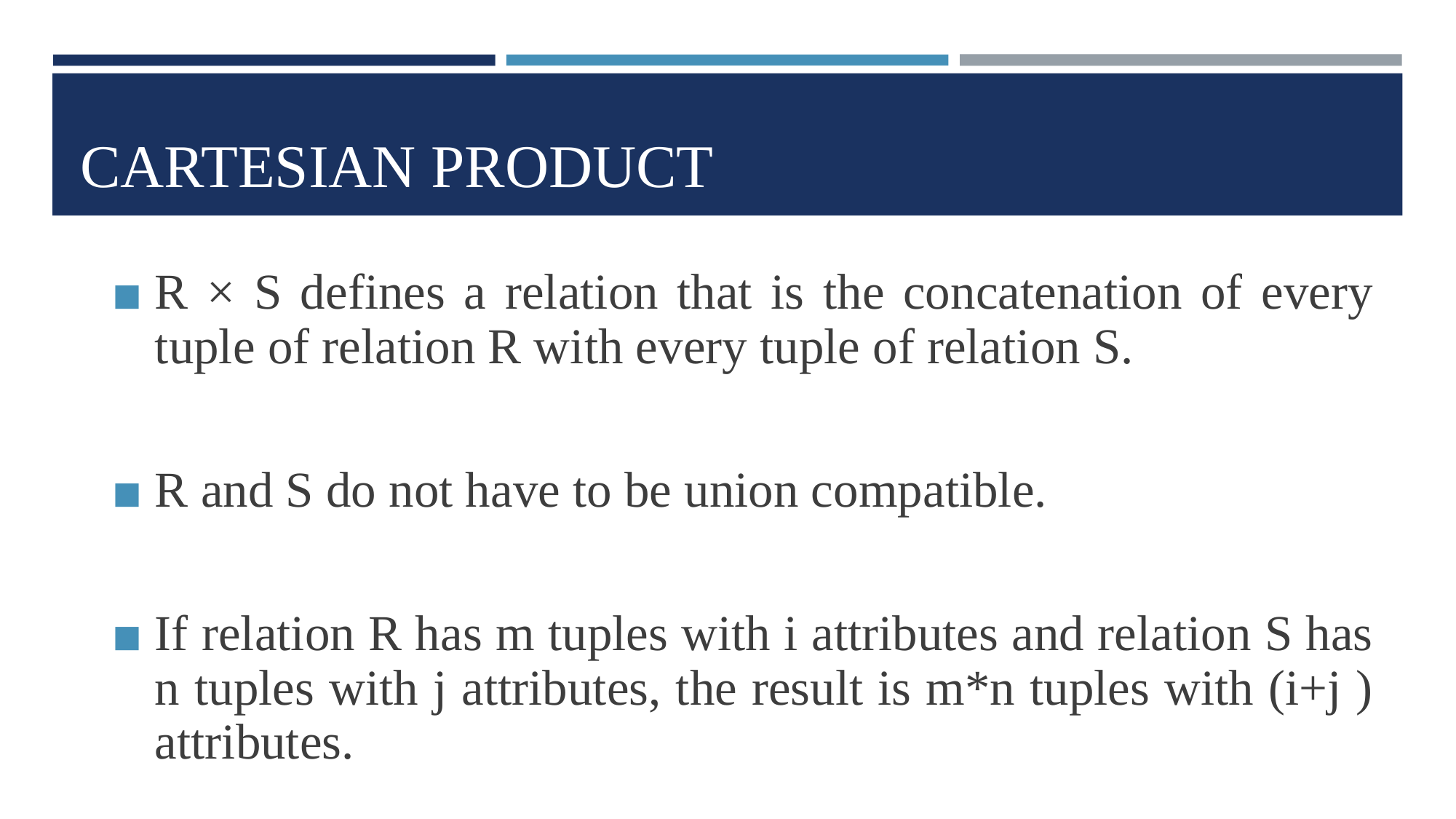

# CARTESIAN PRODUCT
R × S defines a relation that is the concatenation of every tuple of relation R with every tuple of relation S.

R and S do not have to be union compatible.

If relation R has m tuples with i attributes and relation S has n tuples with j attributes, the result is m*n tuples with (i+j ) attributes.